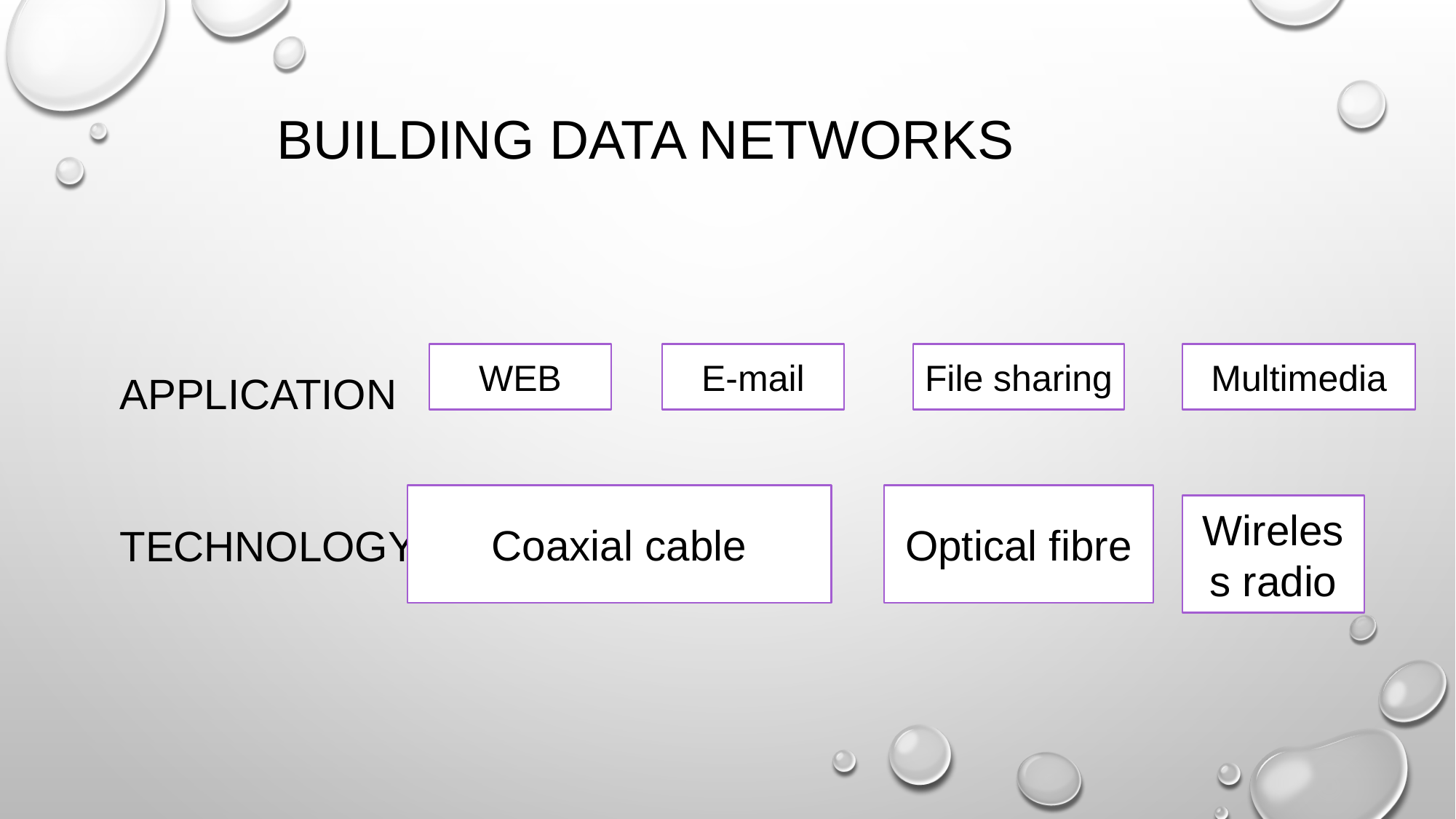

# Building data networks

APPLICATION

TECHNOLOGY
WEB
E-mail
File sharing
Multimedia
Coaxial cable
Optical fibre
Wireless radio